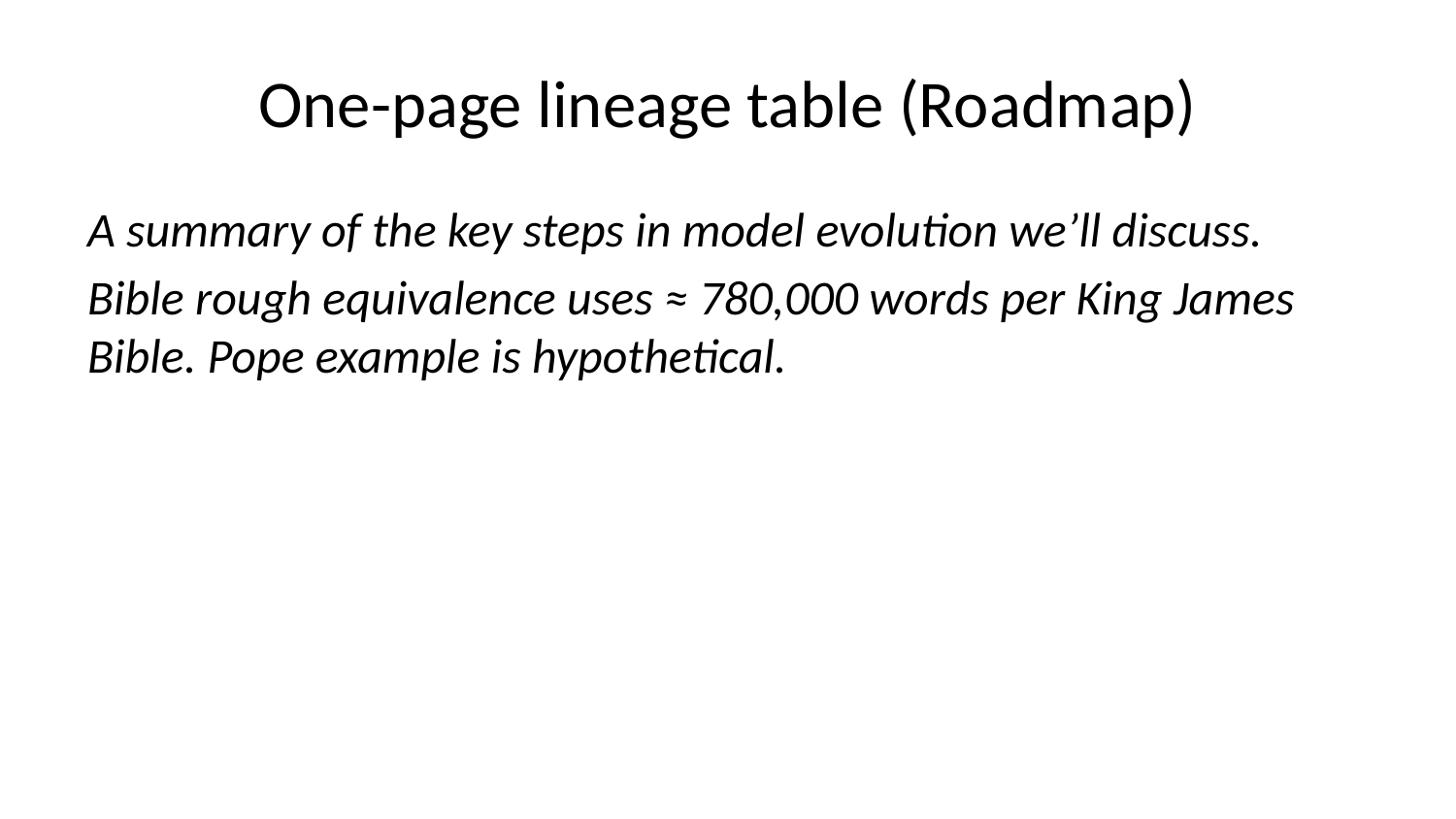

# One-page lineage table (Roadmap)
A summary of the key steps in model evolution we’ll discuss.
Bible rough equivalence uses ≈ 780,000 words per King James Bible. Pope example is hypothetical.